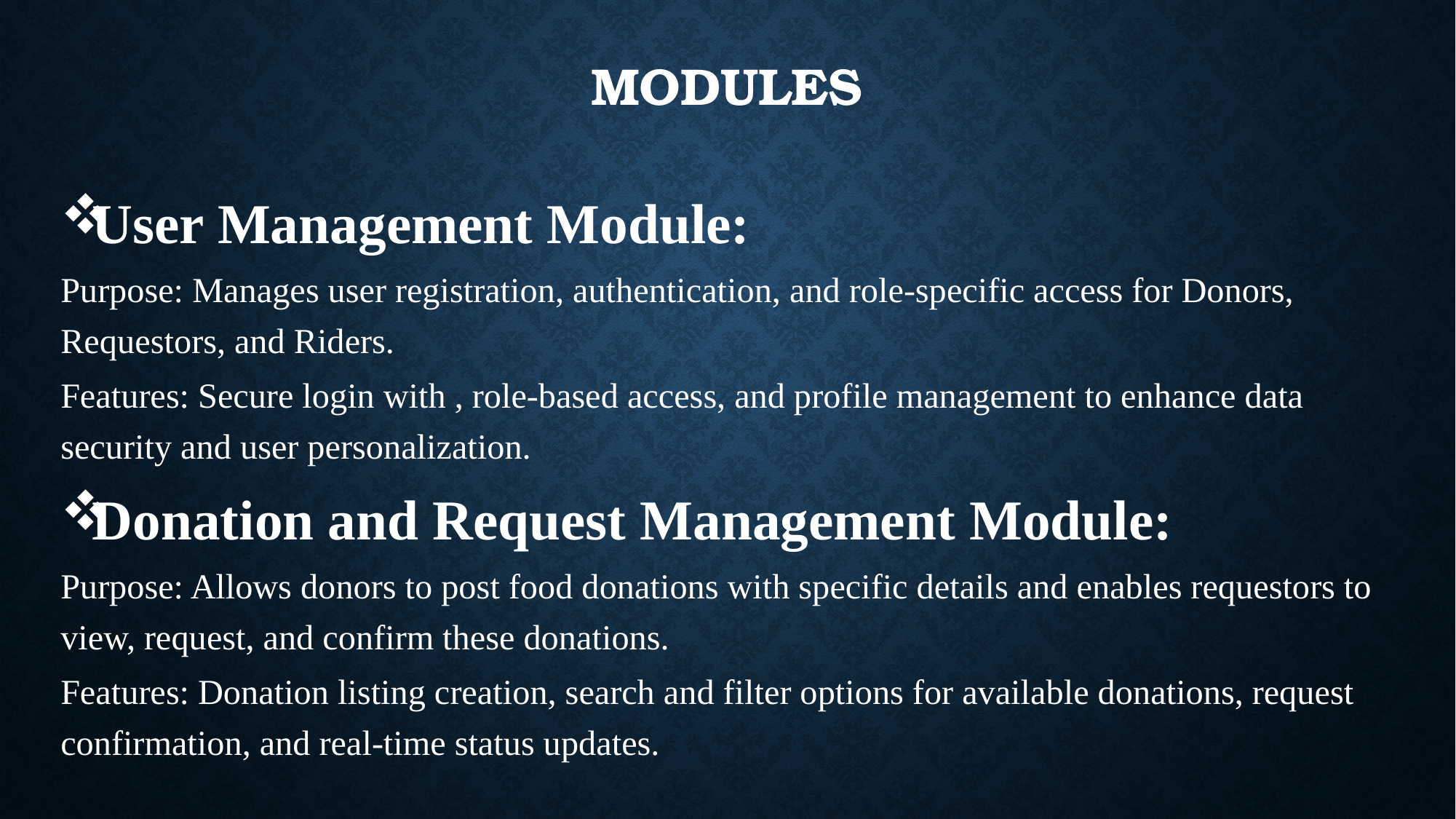

# MODULES
User Management Module:
Purpose: Manages user registration, authentication, and role-specific access for Donors, Requestors, and Riders.
Features: Secure login with , role-based access, and profile management to enhance data security and user personalization.
Donation and Request Management Module:
Purpose: Allows donors to post food donations with specific details and enables requestors to view, request, and confirm these donations.
Features: Donation listing creation, search and filter options for available donations, request confirmation, and real-time status updates.